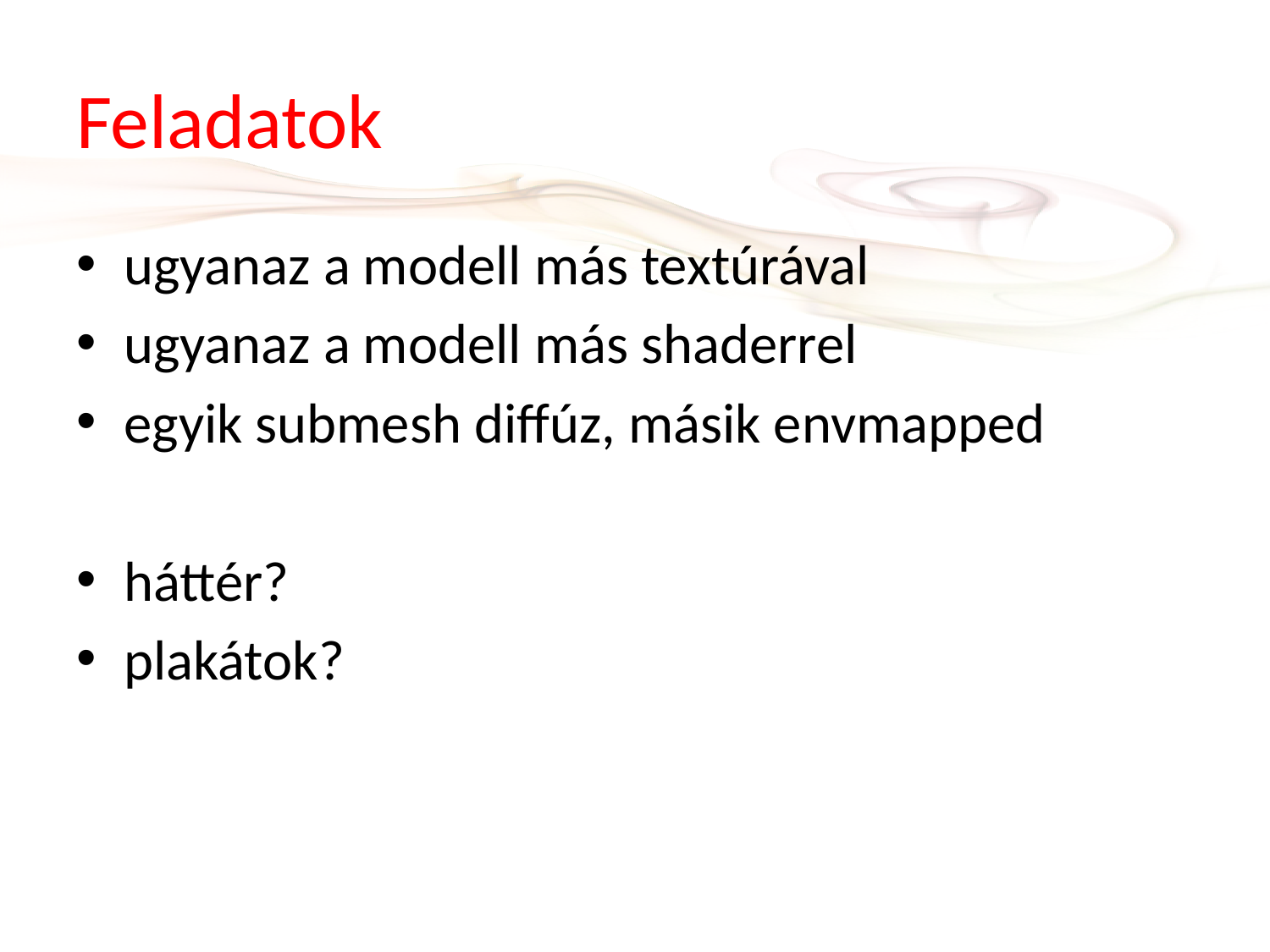

# Feladatok
ugyanaz a modell más textúrával
ugyanaz a modell más shaderrel
egyik submesh diffúz, másik envmapped

háttér?
plakátok?